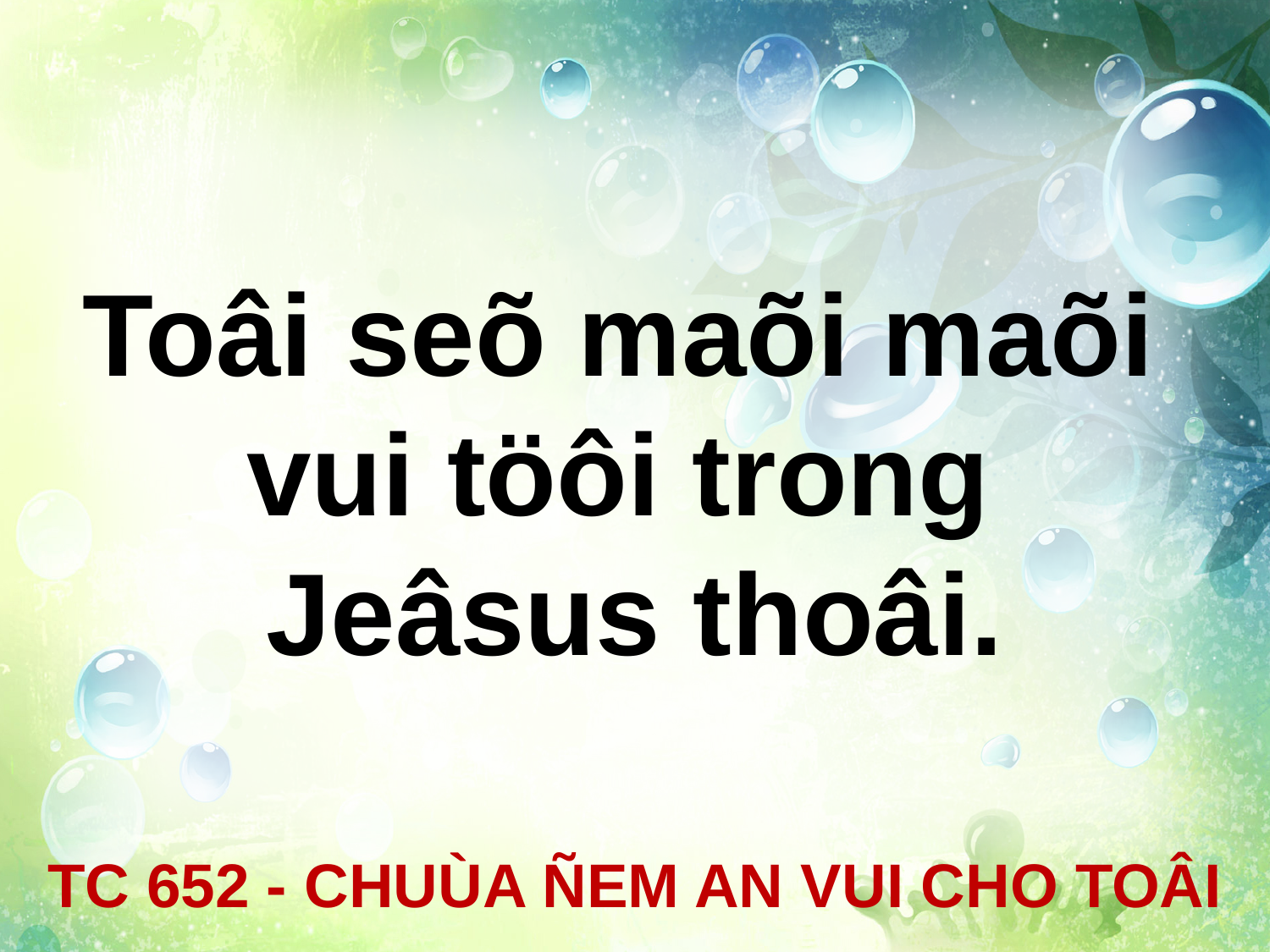

Toâi seõ maõi maõi
vui töôi trong
Jeâsus thoâi.
TC 652 - CHUÙA ÑEM AN VUI CHO TOÂI